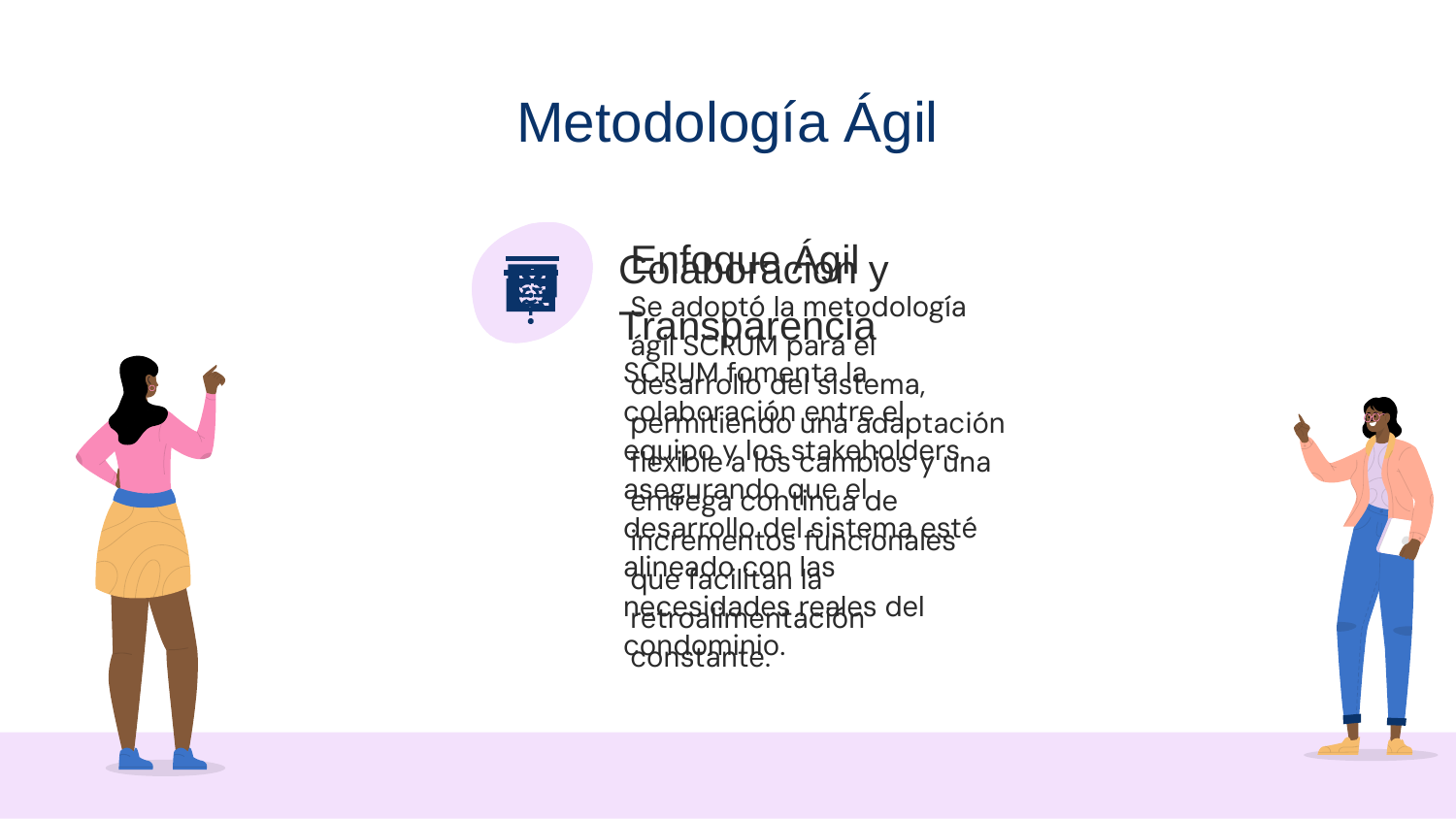

# Metodología Ágil

Enfoque Ágil

Se adoptó la metodología ágil SCRUM para el desarrollo del sistema, permitiendo una adaptación flexible a los cambios y una entrega continua de incrementos funcionales que facilitan la retroalimentación constante.

Colaboración y Transparencia
SCRUM fomenta la colaboración entre el equipo y los stakeholders, asegurando que el desarrollo del sistema esté alineado con las necesidades reales del condominio.